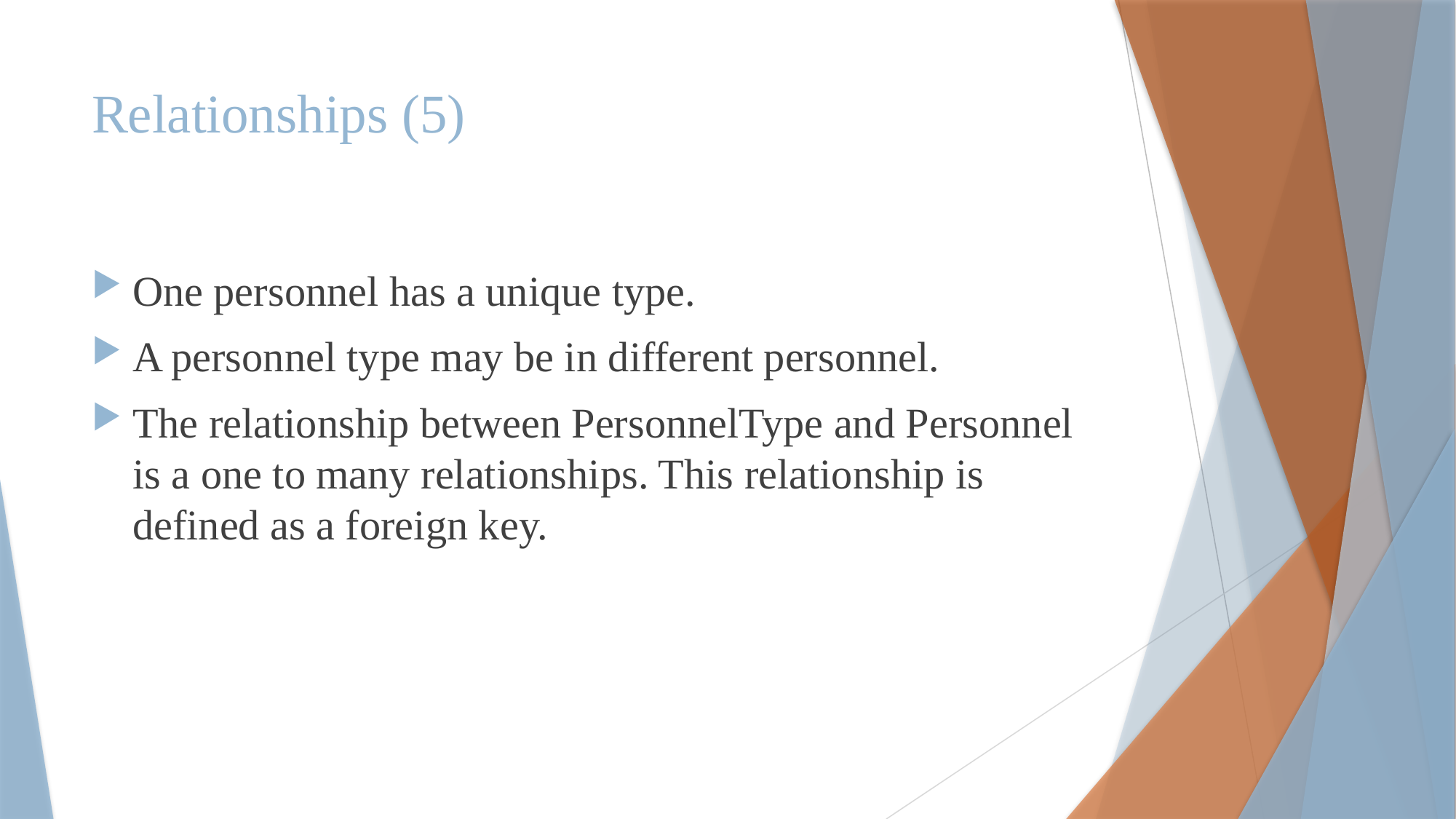

# Relationships (5)
One personnel has a unique type.
A personnel type may be in different personnel.
The relationship between PersonnelType and Personnel is a one to many relationships. This relationship is defined as a foreign key.